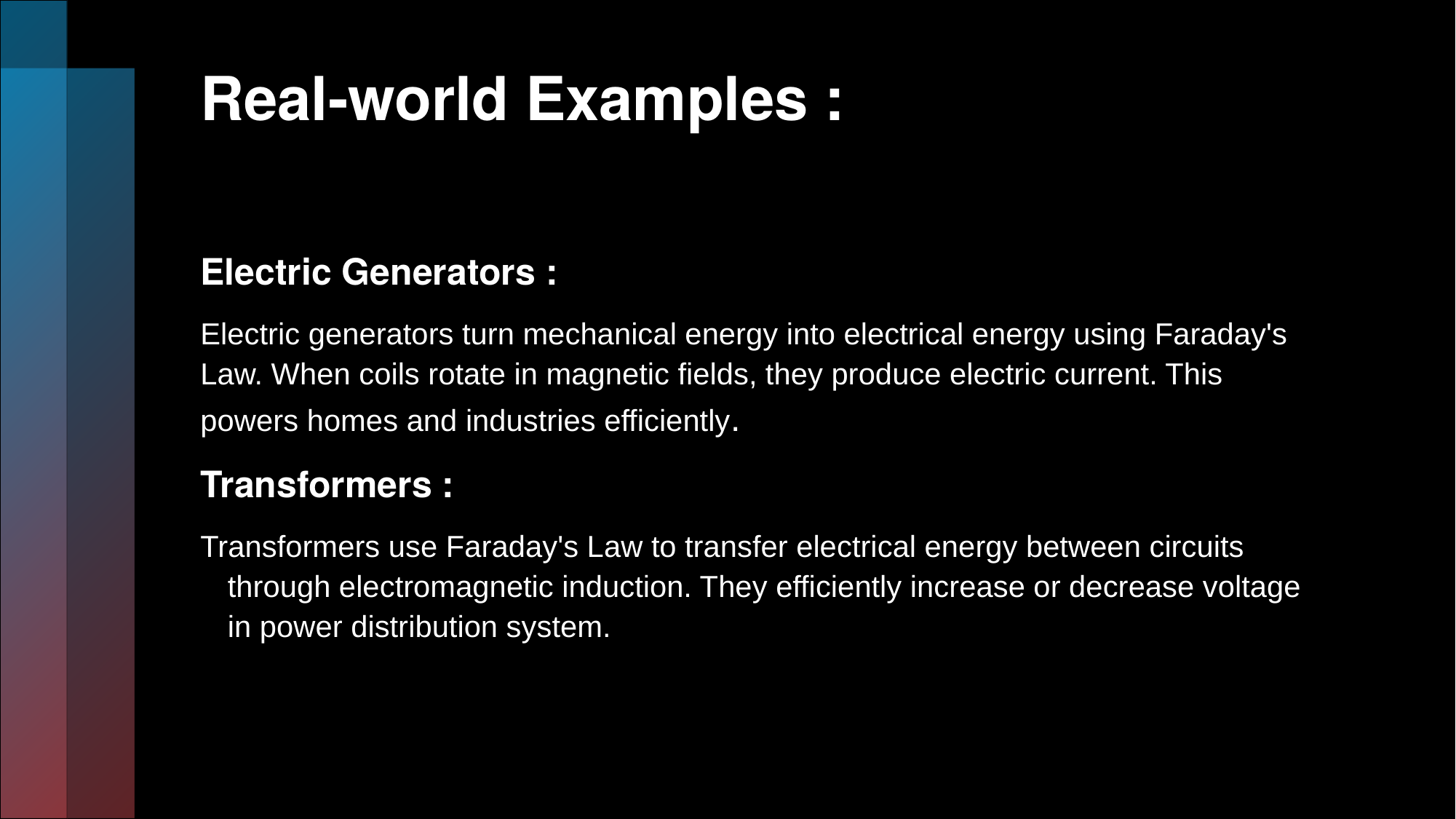

# Real-world Examples :

Electric Generators :
Electric generators turn mechanical energy into electrical energy using Faraday's Law. When coils rotate in magnetic fields, they produce electric current. This powers homes and industries efficiently.
Transformers :
Transformers use Faraday's Law to transfer electrical energy between circuits through electromagnetic induction. They efficiently increase or decrease voltage in power distribution system.